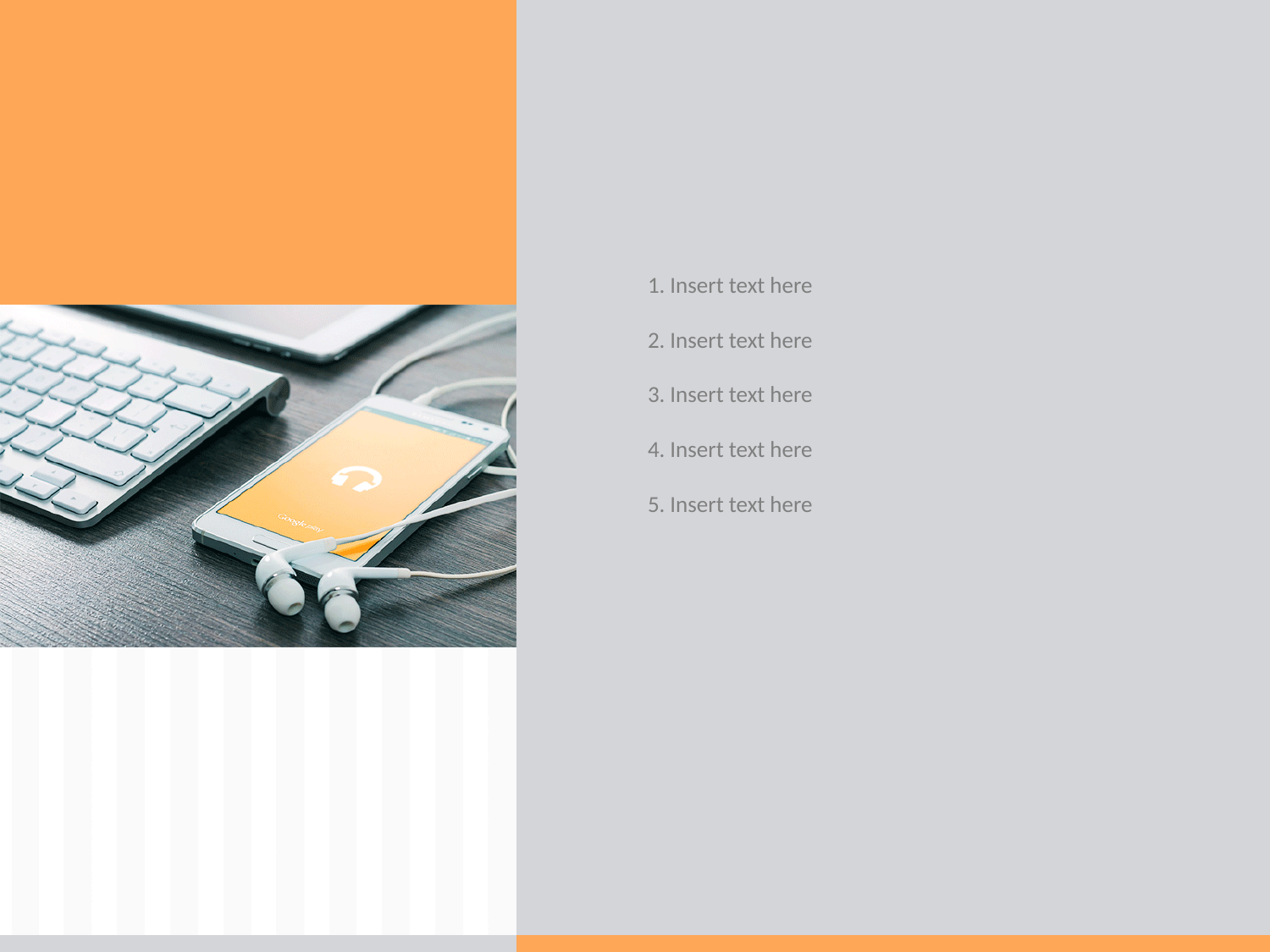

Insert text here
 Insert text here
 Insert text here
 Insert text here
 Insert text here